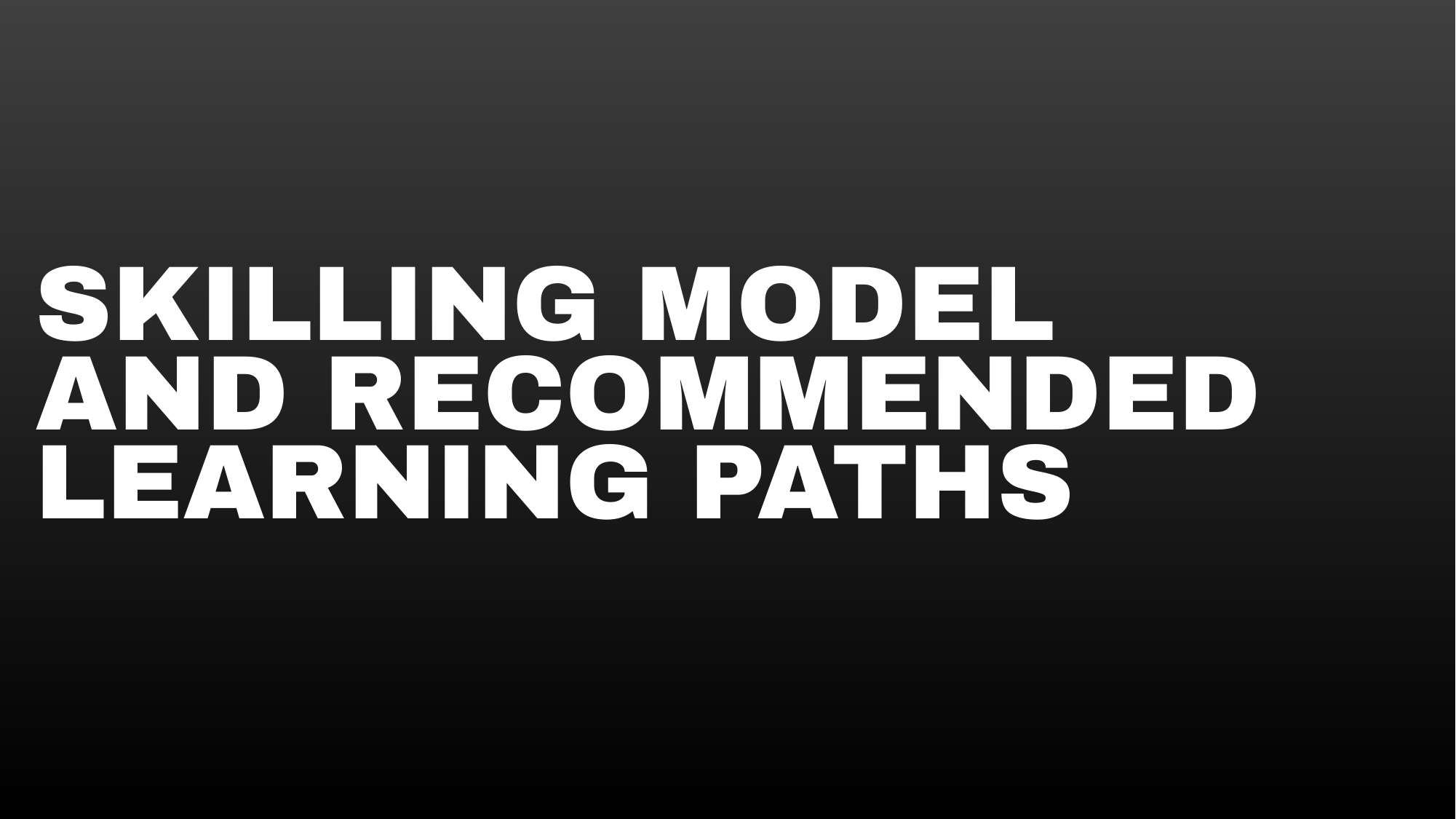

# Skilling model and Recommended Learning paths